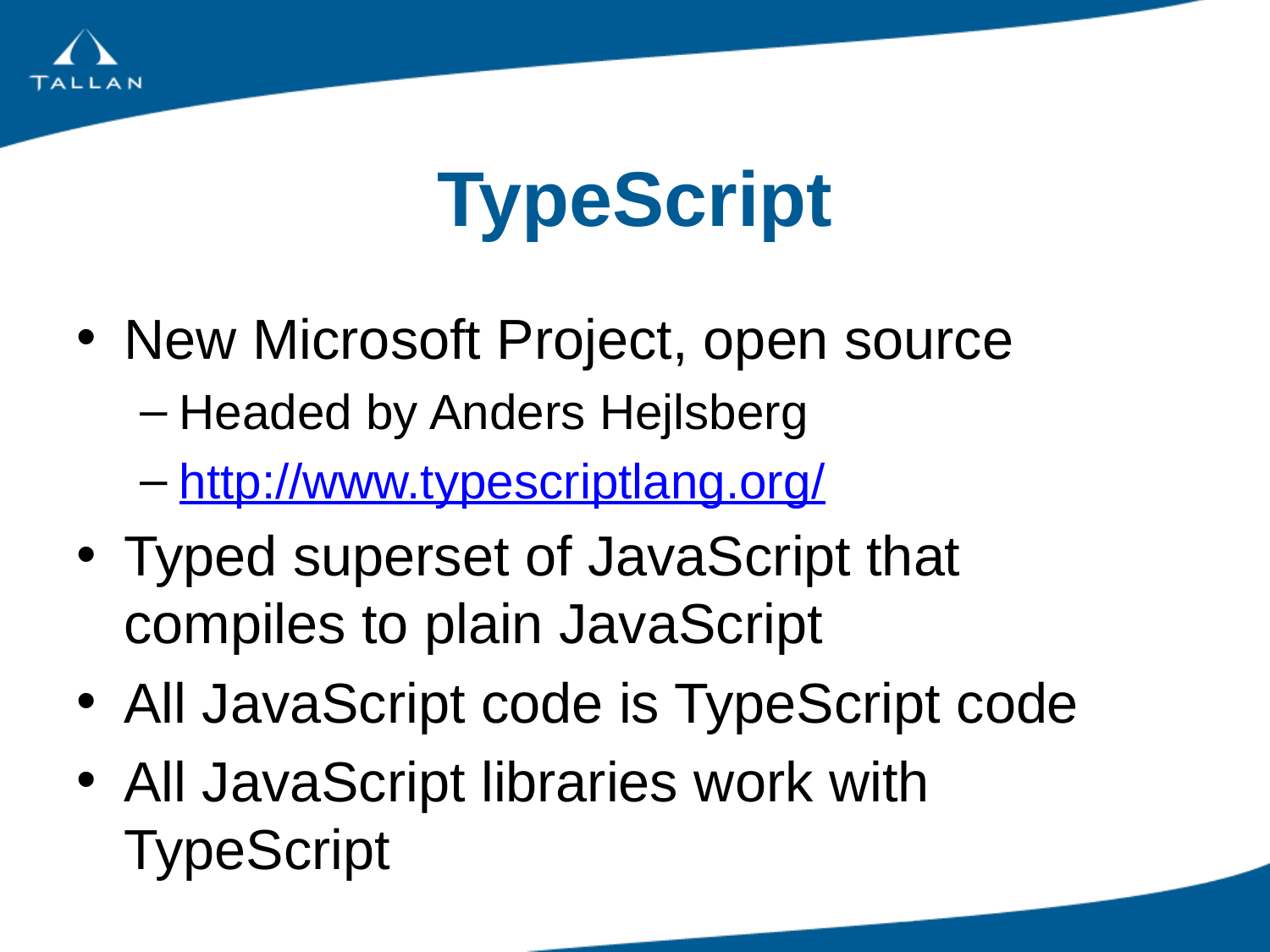

# TypeScript
New Microsoft Project, open source
Headed by Anders Hejlsberg
http://www.typescriptlang.org/
Typed superset of JavaScript that compiles to plain JavaScript
All JavaScript code is TypeScript code
All JavaScript libraries work with TypeScript